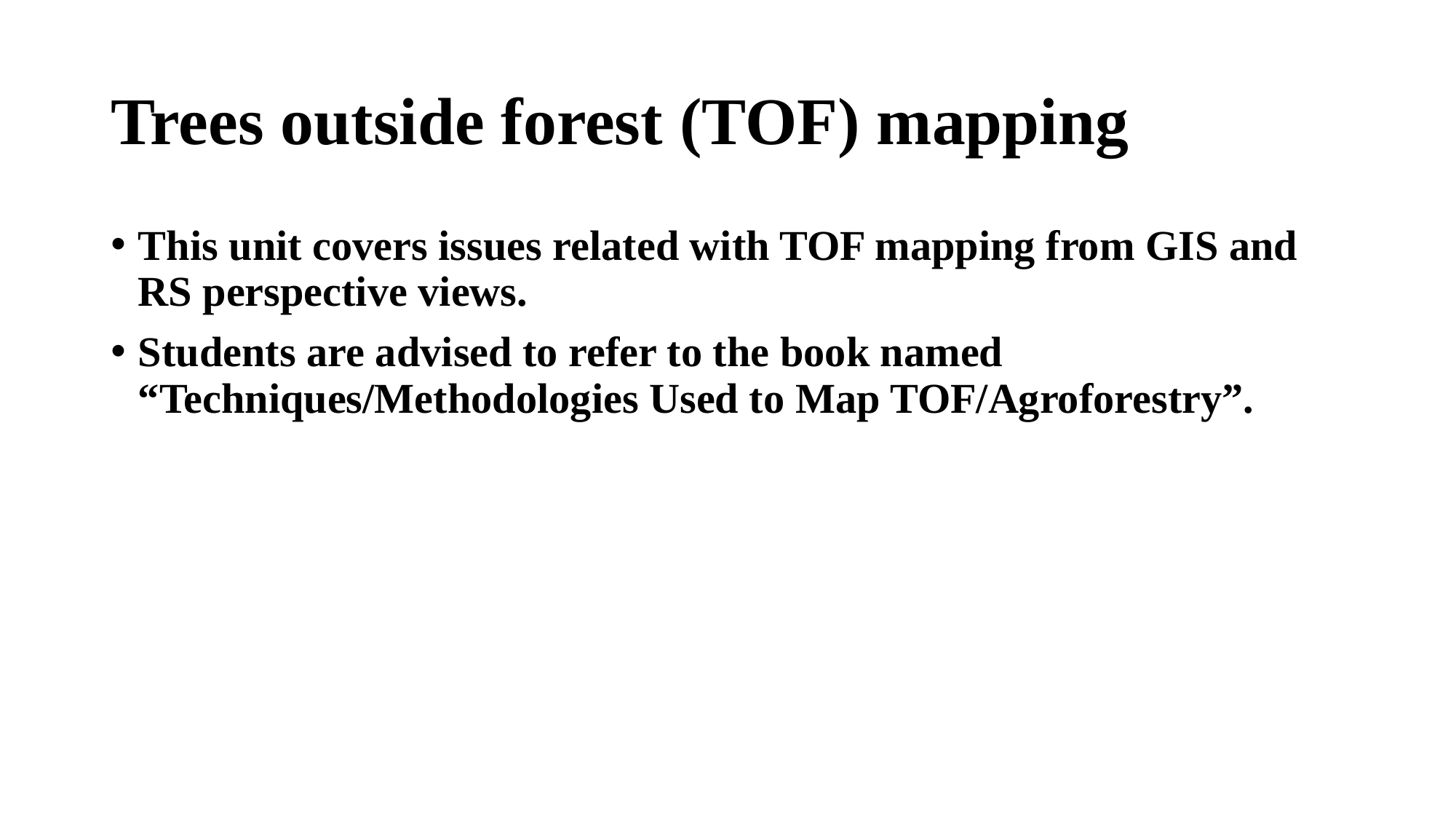

# Trees outside forest (TOF) mapping
This unit covers issues related with TOF mapping from GIS and RS perspective views.
Students are advised to refer to the book named “Techniques/Methodologies Used to Map TOF/Agroforestry”.